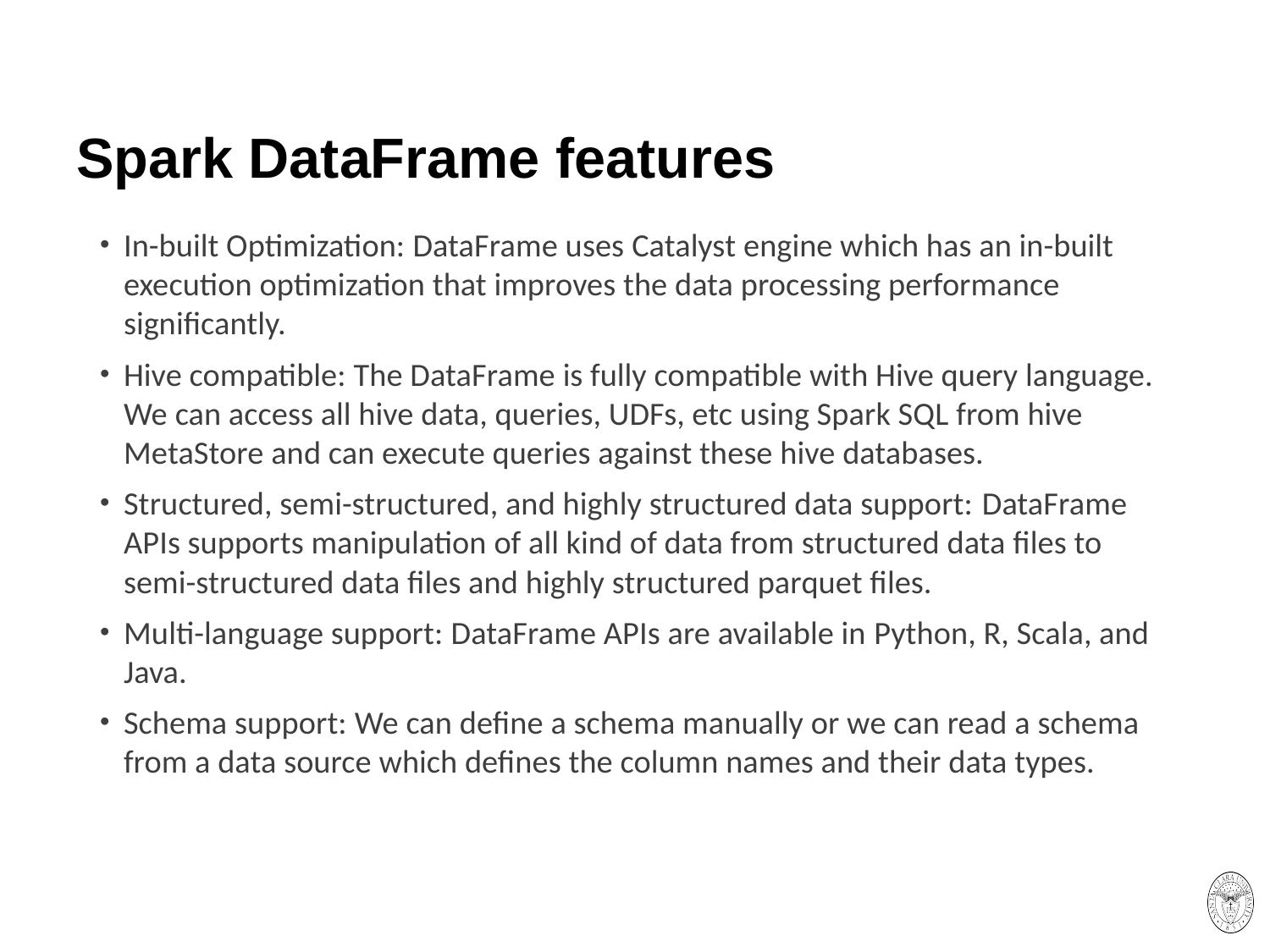

# Spark DataFrame features
In-built Optimization: DataFrame uses Catalyst engine which has an in-built execution optimization that improves the data processing performance significantly.
Hive compatible: The DataFrame is fully compatible with Hive query language. We can access all hive data, queries, UDFs, etc using Spark SQL from hive MetaStore and can execute queries against these hive databases.
Structured, semi-structured, and highly structured data support: DataFrame APIs supports manipulation of all kind of data from structured data files to semi-structured data files and highly structured parquet files.
Multi-language support: DataFrame APIs are available in Python, R, Scala, and Java.
Schema support: We can define a schema manually or we can read a schema from a data source which defines the column names and their data types.